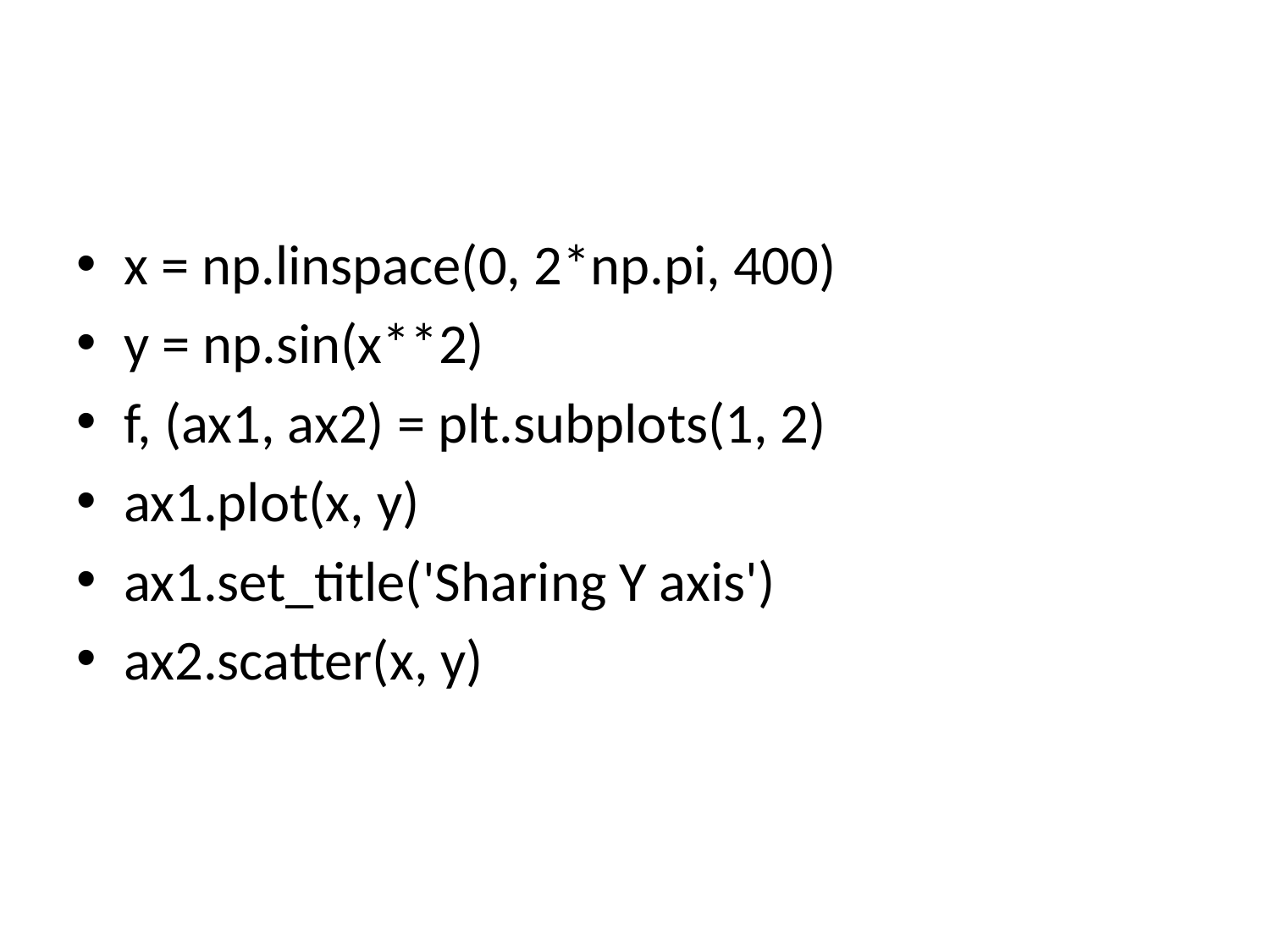

#
x = np.linspace(0, 2*np.pi, 400)
y = np.sin(x**2)
f, (ax1, ax2) = plt.subplots(1, 2)
ax1.plot(x, y)
ax1.set_title('Sharing Y axis')
ax2.scatter(x, y)